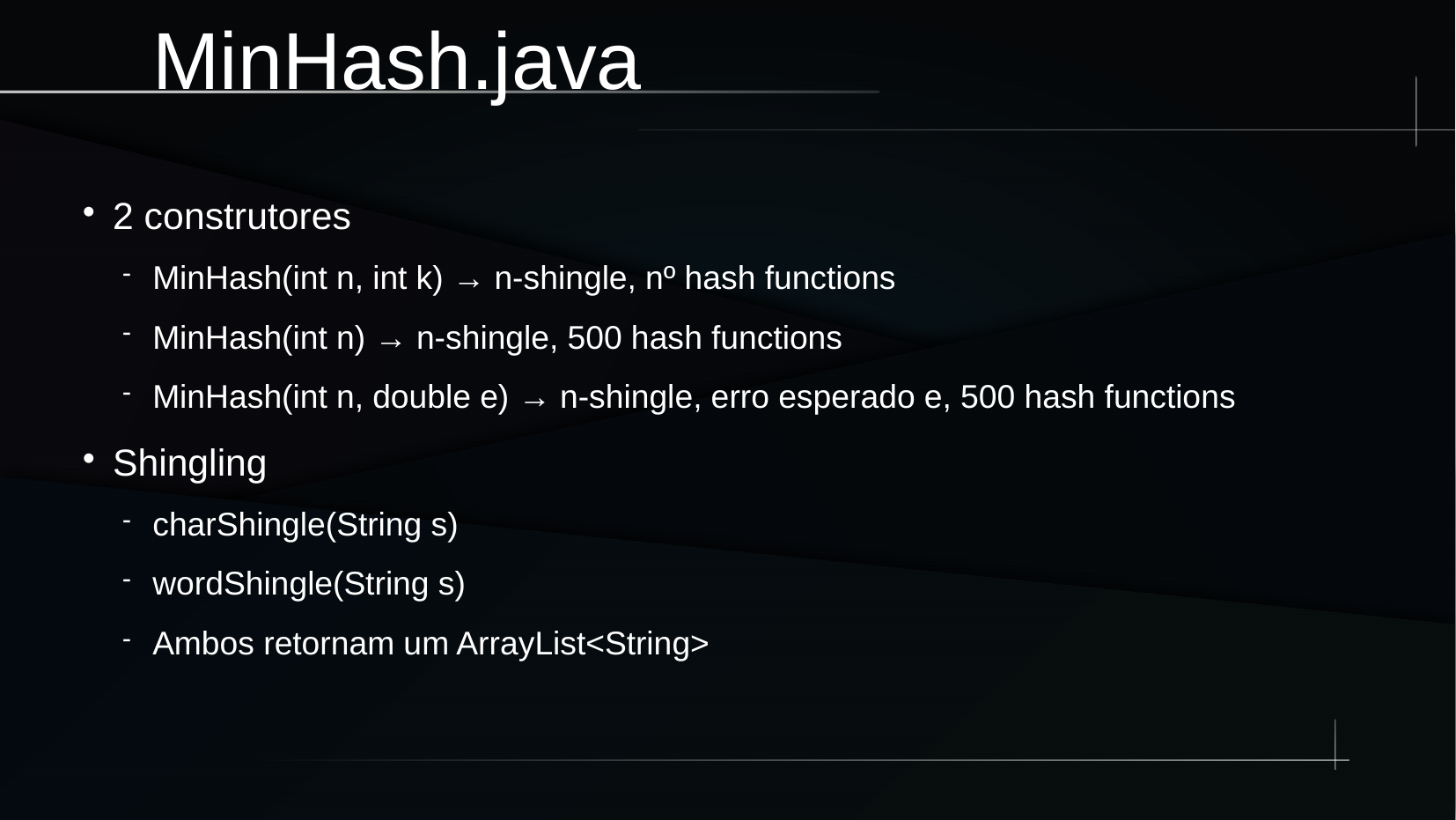

MinHash.java
2 construtores
MinHash(int n, int k) → n-shingle, nº hash functions
MinHash(int n) → n-shingle, 500 hash functions
MinHash(int n, double e) → n-shingle, erro esperado e, 500 hash functions
Shingling
charShingle(String s)
wordShingle(String s)
Ambos retornam um ArrayList<String>